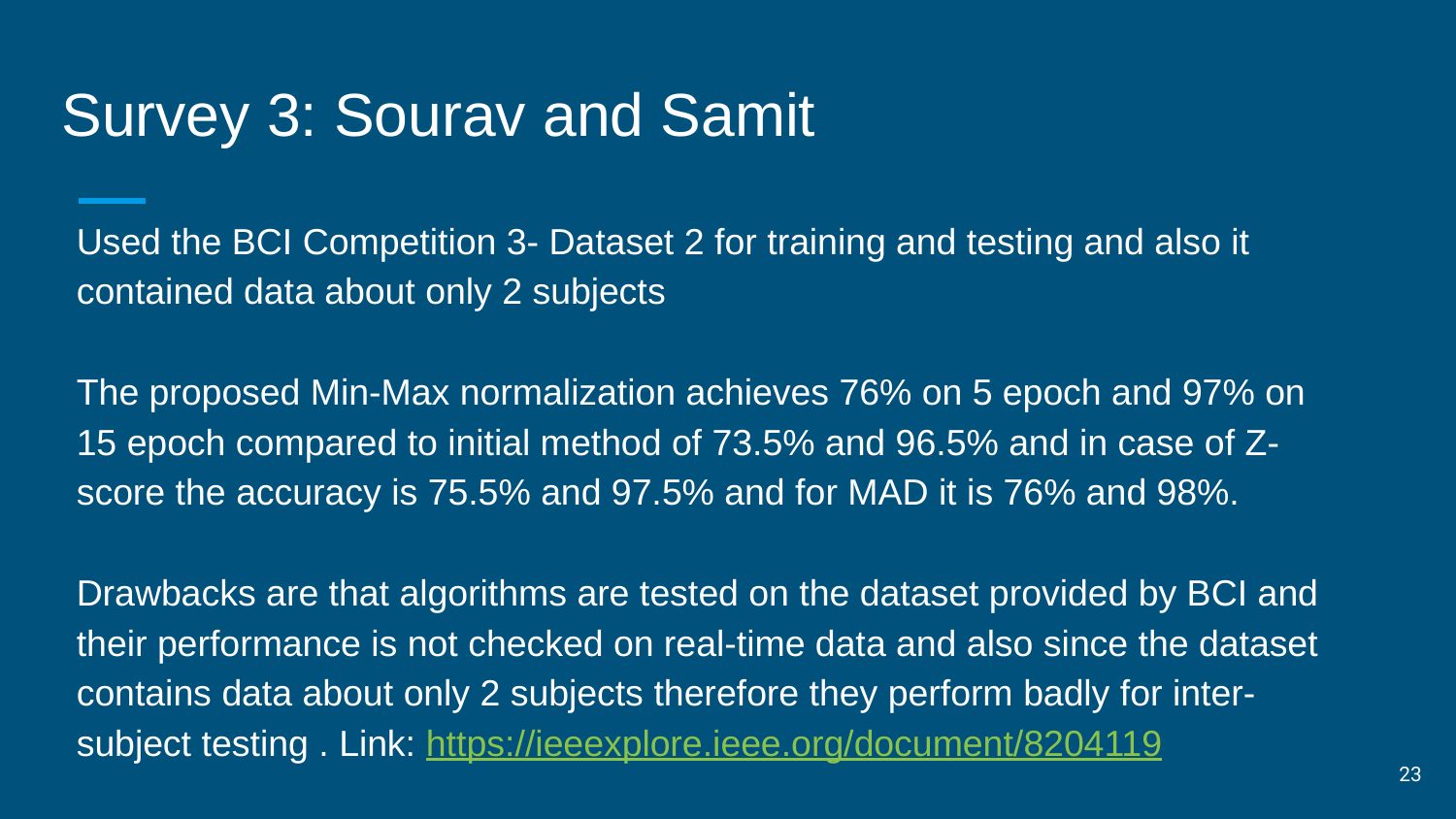

# Survey 3: Sourav and Samit
Used the BCI Competition 3- Dataset 2 for training and testing and also it contained data about only 2 subjects

The proposed Min-Max normalization achieves 76% on 5 epoch and 97% on 15 epoch compared to initial method of 73.5% and 96.5% and in case of Z-score the accuracy is 75.5% and 97.5% and for MAD it is 76% and 98%.

Drawbacks are that algorithms are tested on the dataset provided by BCI and their performance is not checked on real-time data and also since the dataset contains data about only 2 subjects therefore they perform badly for inter-subject testing . Link: https://ieeexplore.ieee.org/document/8204119

23